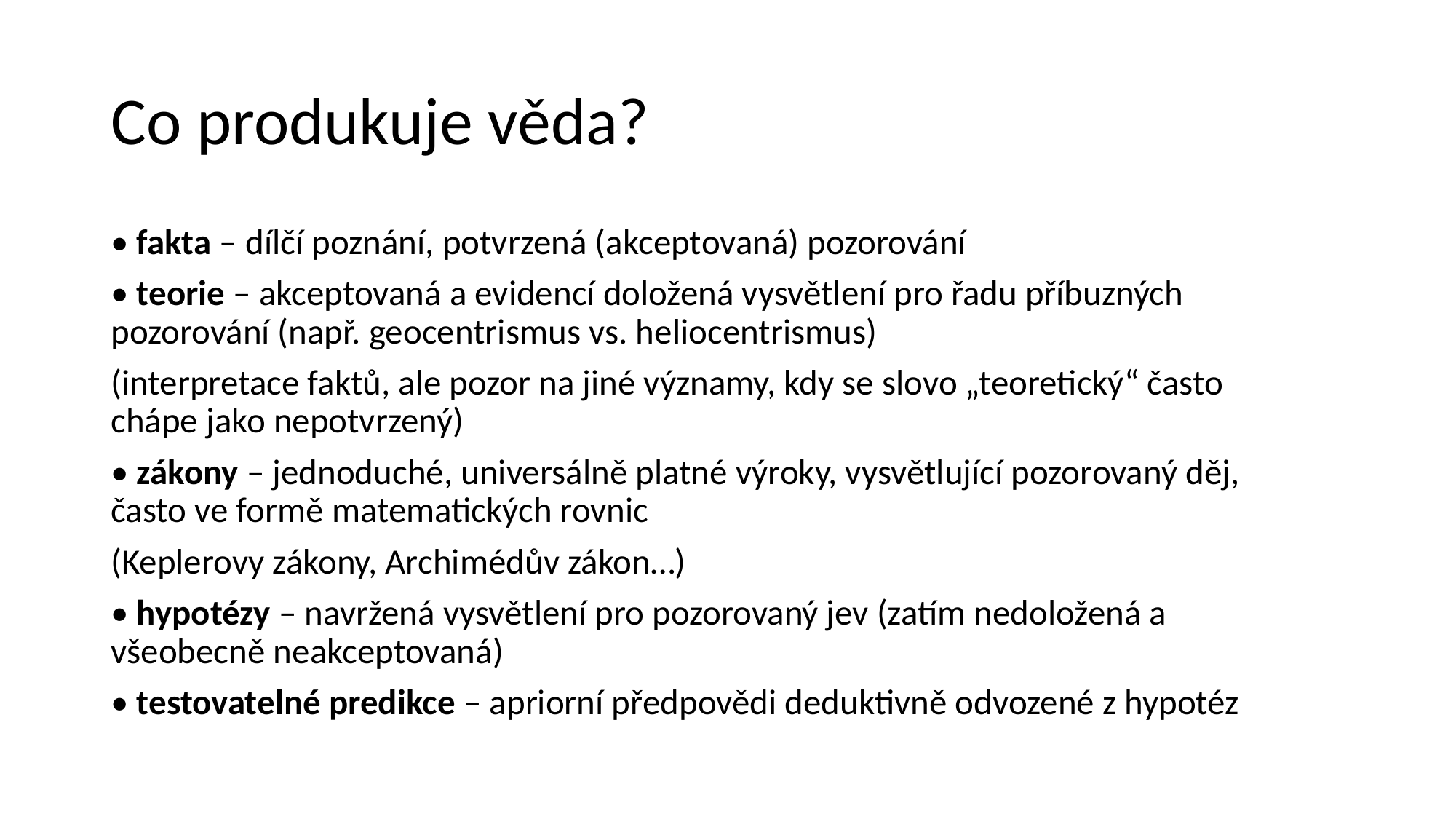

# Co produkuje věda?
• fakta – dílčí poznání, potvrzená (akceptovaná) pozorování
• teorie – akceptovaná a evidencí doložená vysvětlení pro řadu příbuzných pozorování (např. geocentrismus vs. heliocentrismus)
(interpretace faktů, ale pozor na jiné významy, kdy se slovo „teoretický“ často chápe jako nepotvrzený)
• zákony – jednoduché, universálně platné výroky, vysvětlující pozorovaný děj, často ve formě matematických rovnic
(Keplerovy zákony, Archimédův zákon…)
• hypotézy – navržená vysvětlení pro pozorovaný jev (zatím nedoložená a všeobecně neakceptovaná)
• testovatelné predikce – apriorní předpovědi deduktivně odvozené z hypotéz